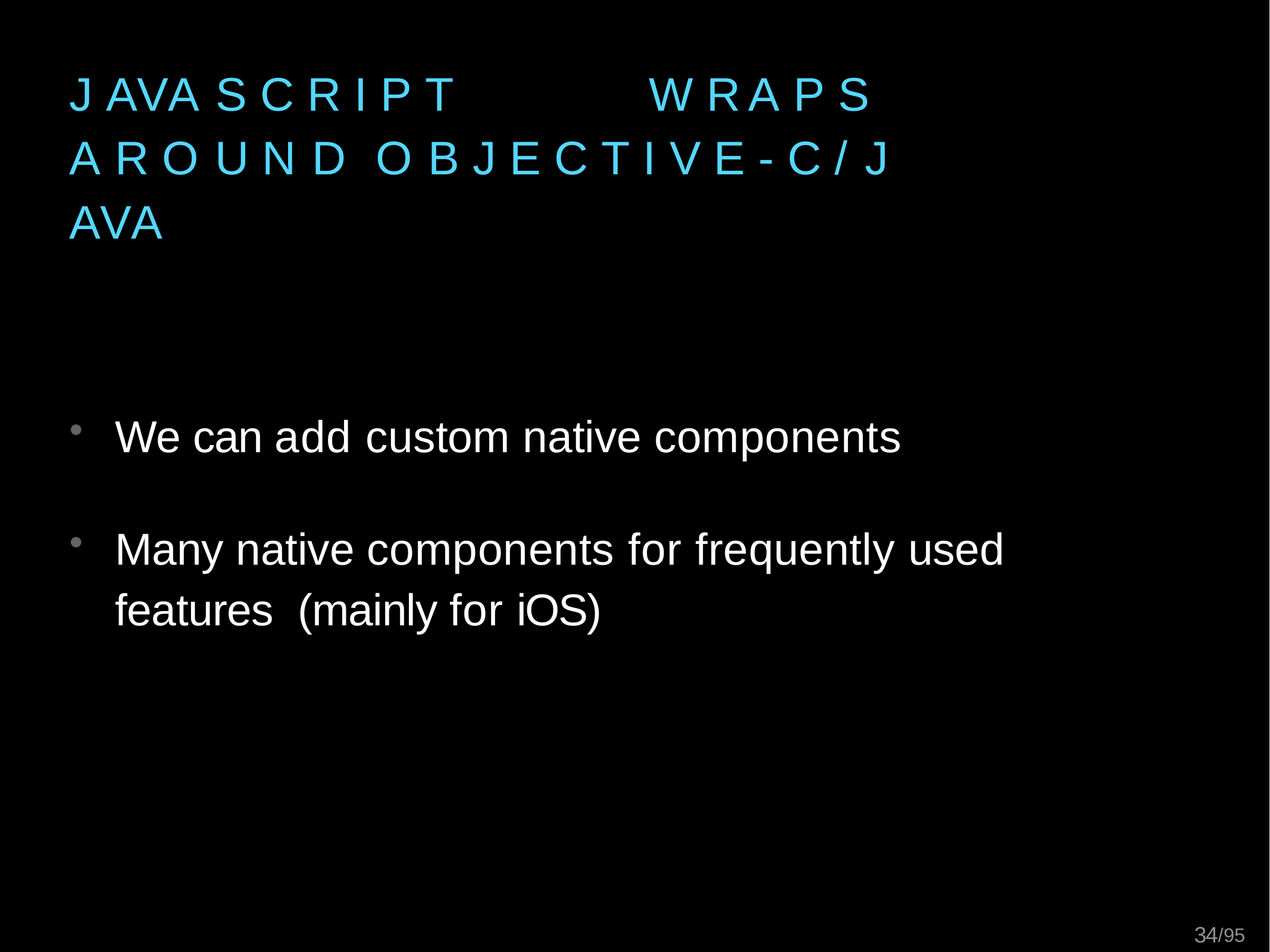

# J AVA S C R I P T	W R A P S	A R O U N D  O B J E C T I V E - C / J AVA
We can add custom native components
Many native components for frequently used features  (mainly for iOS)
34/95